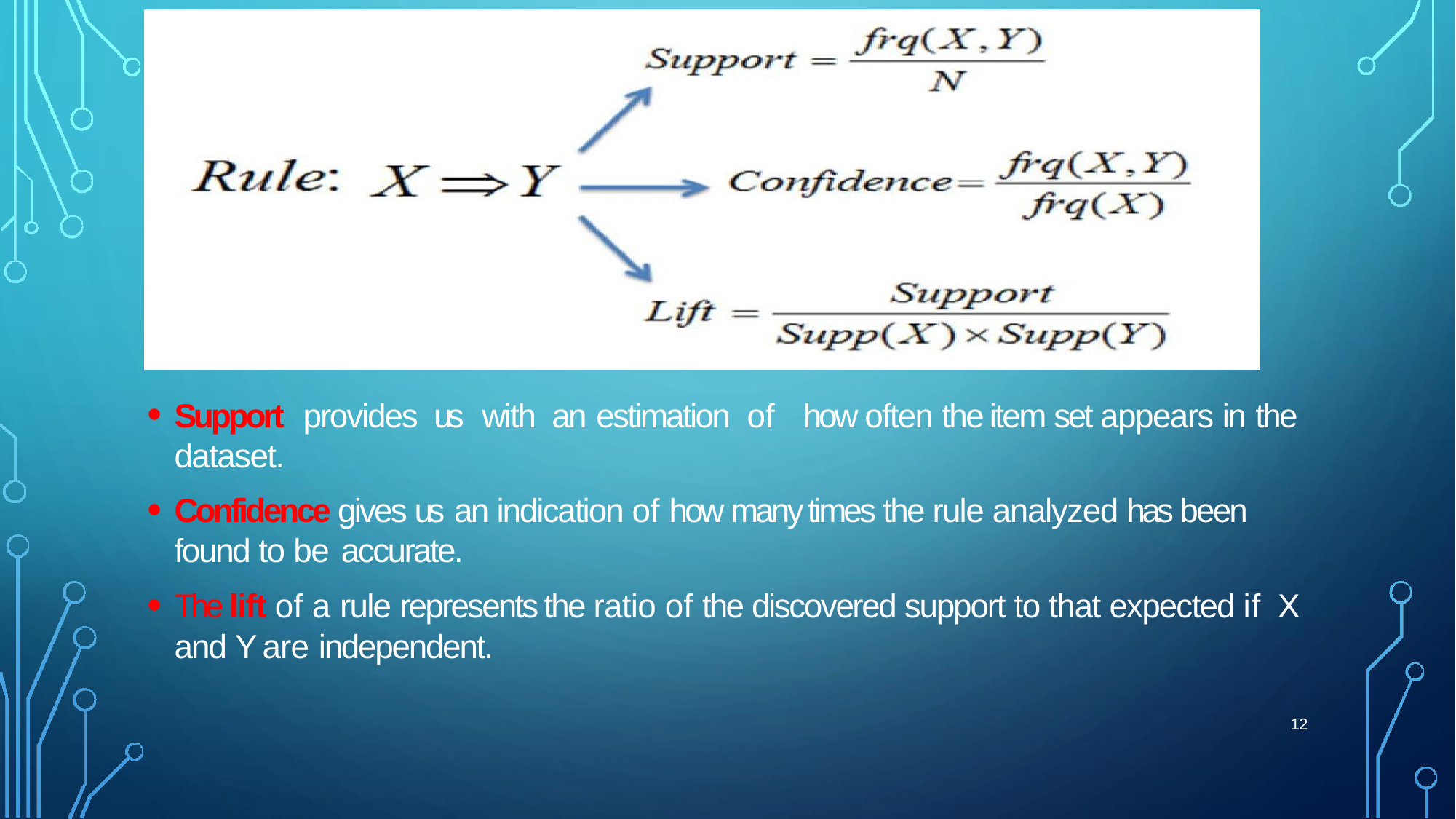

Support   provides  us    with  an estimation  of	how often the item set appears in the
dataset.
Confidence gives us an indication of how many times the rule analyzed has been  found to be accurate.
The lift of a rule represents the ratio of the discovered support to that expected if X
and Y are independent.
12